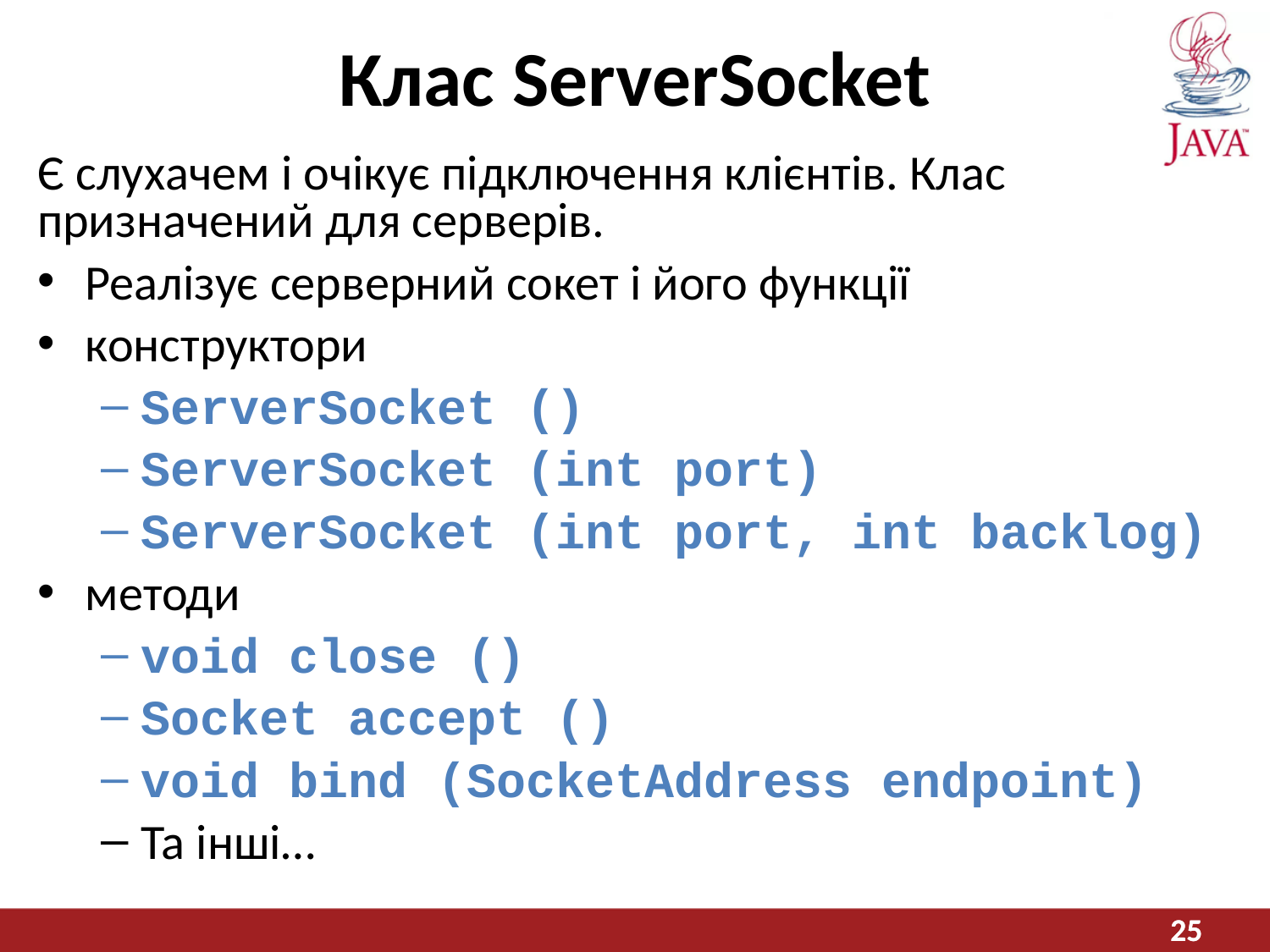

# Клас ServerSocket
Є слухачем і очікує підключення клієнтів. Клас призначений для серверів.
Реалізує серверний сокет і його функції
конструктори
ServerSocket ()
ServerSocket (int port)
ServerSocket (int port, int backlog)
методи
void close ()
Socket accept ()
void bind (SocketAddress endpoint)
Та інші…